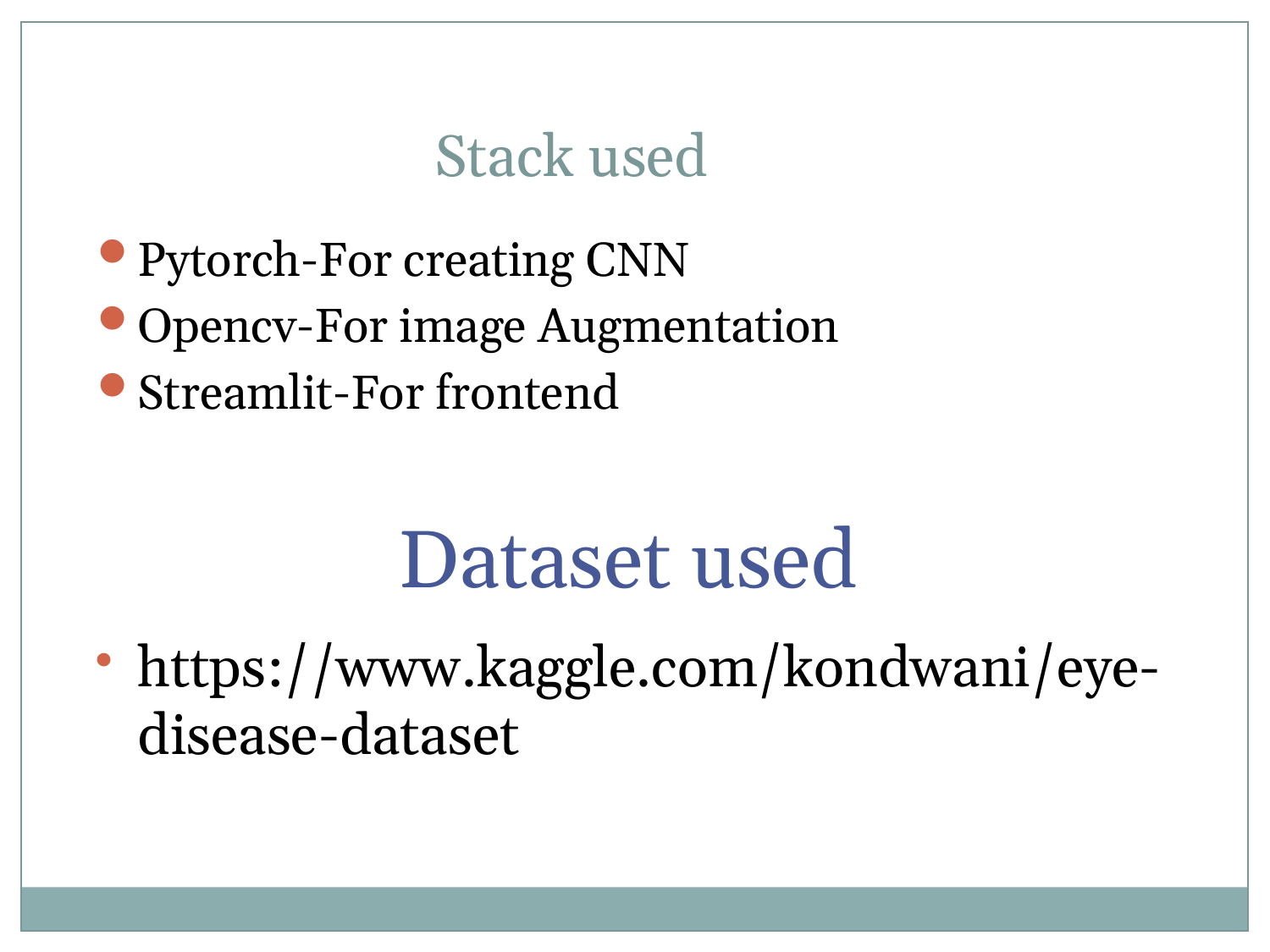

Stack used
Pytorch-For creating CNN
Opencv-For image Augmentation
Streamlit-For frontend
Dataset used
https://www.kaggle.com/kondwani/eye-disease-dataset